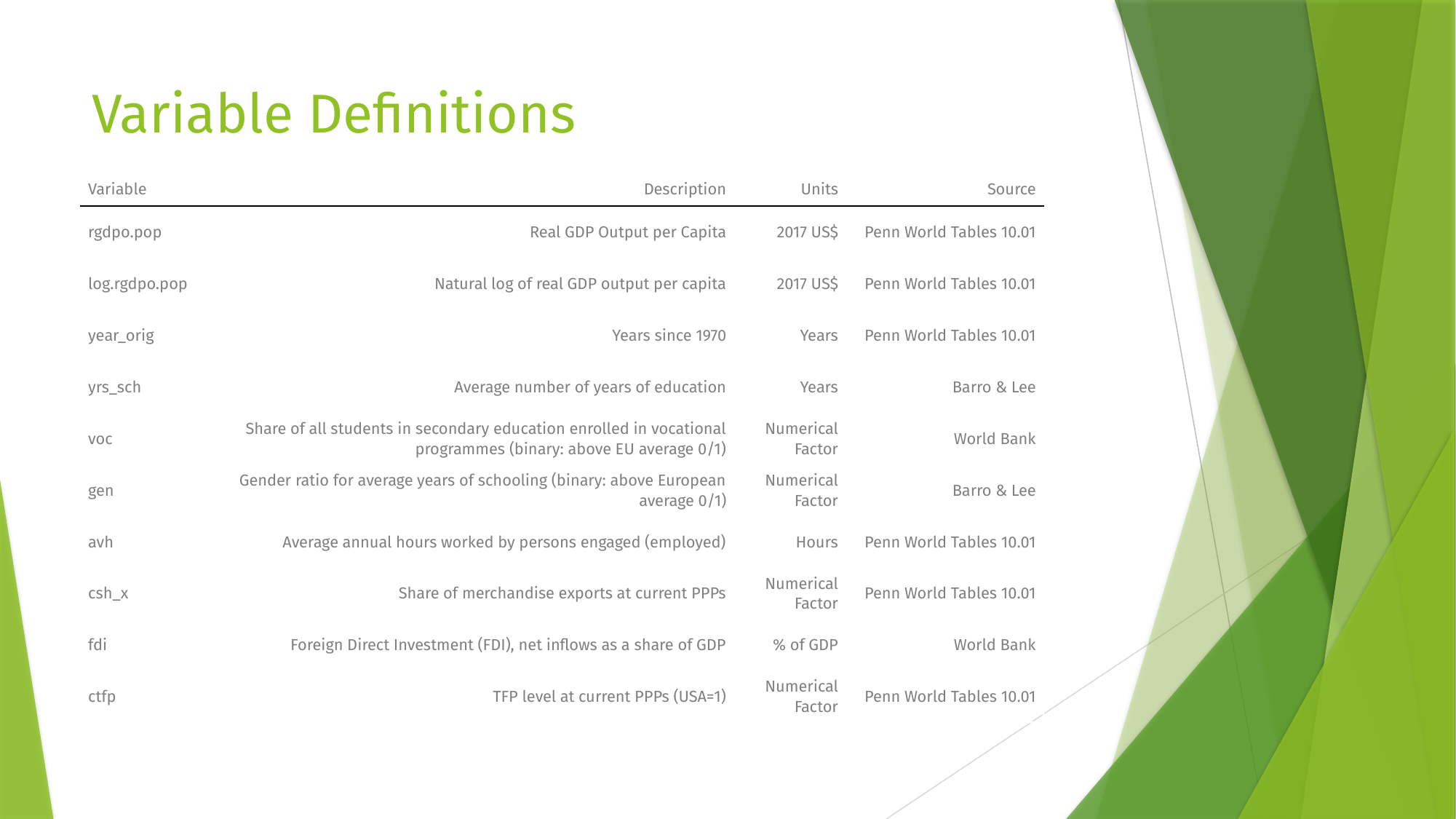

# Variable Definitions
| Variable | Description | Units | Source |
| --- | --- | --- | --- |
| rgdpo.pop | Real GDP Output per Capita | 2017 US$ | Penn World Tables 10.01 |
| log.rgdpo.pop | Natural log of real GDP output per capita | 2017 US$ | Penn World Tables 10.01 |
| year\_orig | Years since 1970 | Years | Penn World Tables 10.01 |
| yrs\_sch | Average number of years of education | Years | Barro & Lee |
| voc | Share of all students in secondary education enrolled in vocational programmes (binary: above EU average 0/1) | Numerical Factor | World Bank |
| gen | Gender ratio for average years of schooling (binary: above European average 0/1) | Numerical Factor | Barro & Lee |
| avh | Average annual hours worked by persons engaged (employed) | Hours | Penn World Tables 10.01 |
| csh\_x | Share of merchandise exports at current PPPs | Numerical Factor | Penn World Tables 10.01 |
| fdi | Foreign Direct Investment (FDI), net inflows as a share of GDP | % of GDP | World Bank |
| ctfp | TFP level at current PPPs (USA=1) | Numerical Factor | Penn World Tables 10.01 |